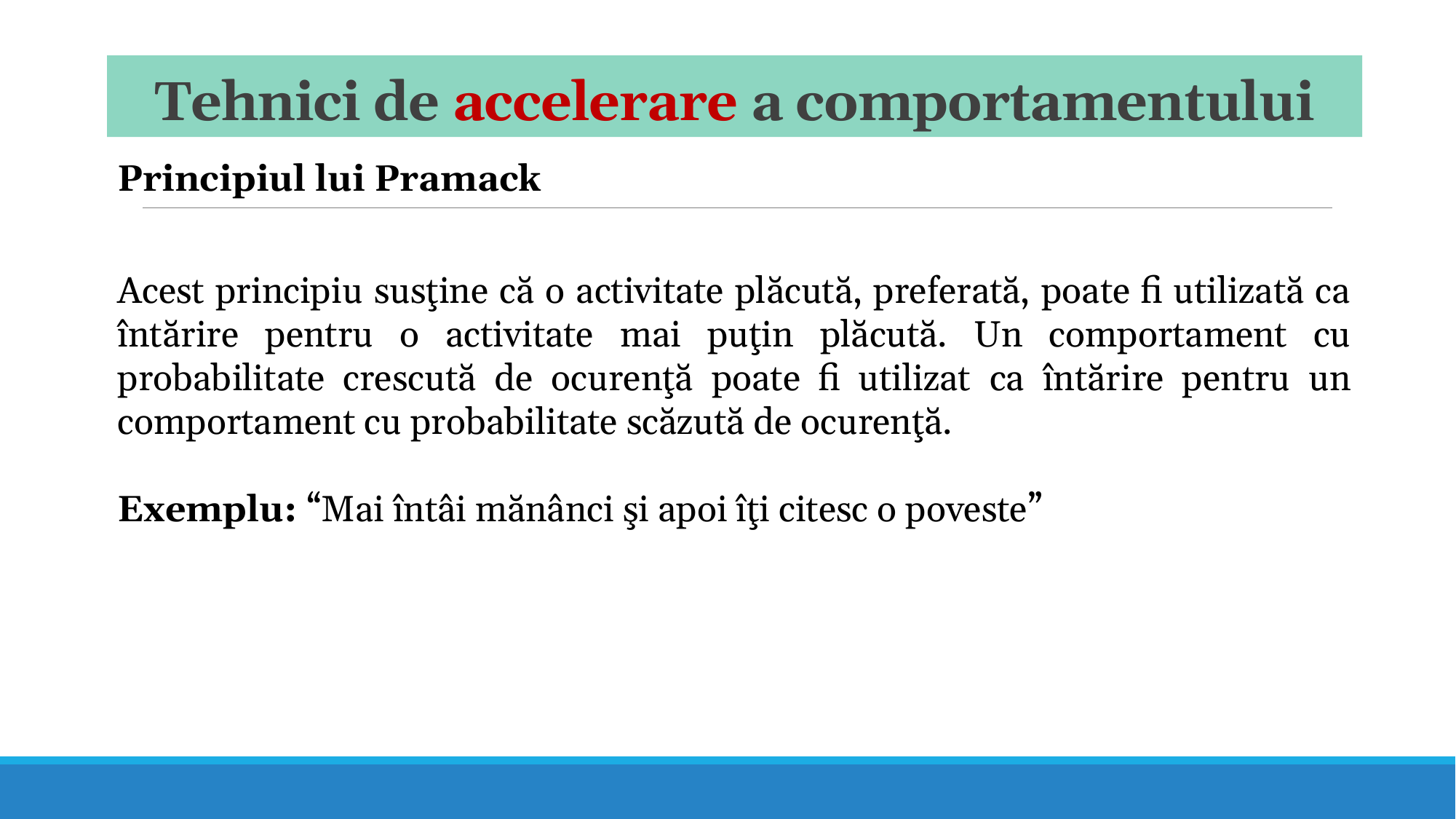

# Tehnici de accelerare a comportamentului
Principiul lui Pramack
Acest principiu susţine că o activitate plăcută, preferată, poate fi utilizată ca întărire pentru o activitate mai puţin plăcută. Un comportament cu probabilitate crescută de ocurenţă poate fi utilizat ca întărire pentru un comportament cu probabilitate scăzută de ocurenţă.

Exemplu: “Mai întâi mănânci şi apoi îţi citesc o poveste”